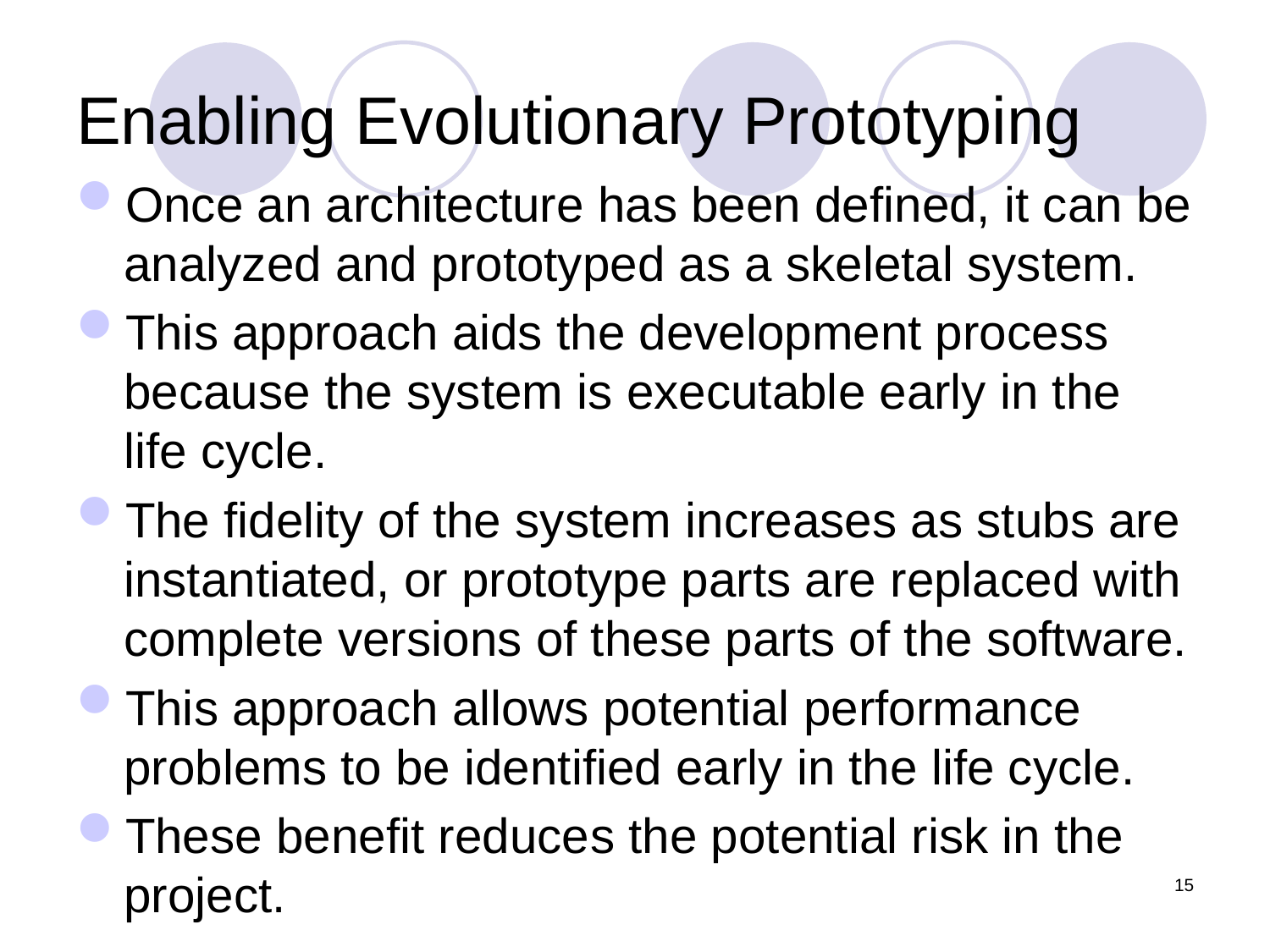

# Enabling Evolutionary Prototyping
Once an architecture has been defined, it can be analyzed and prototyped as a skeletal system.
This approach aids the development process because the system is executable early in the life cycle.
The fidelity of the system increases as stubs are instantiated, or prototype parts are replaced with complete versions of these parts of the software.
This approach allows potential performance problems to be identified early in the life cycle.
These benefit reduces the potential risk in the project.
15